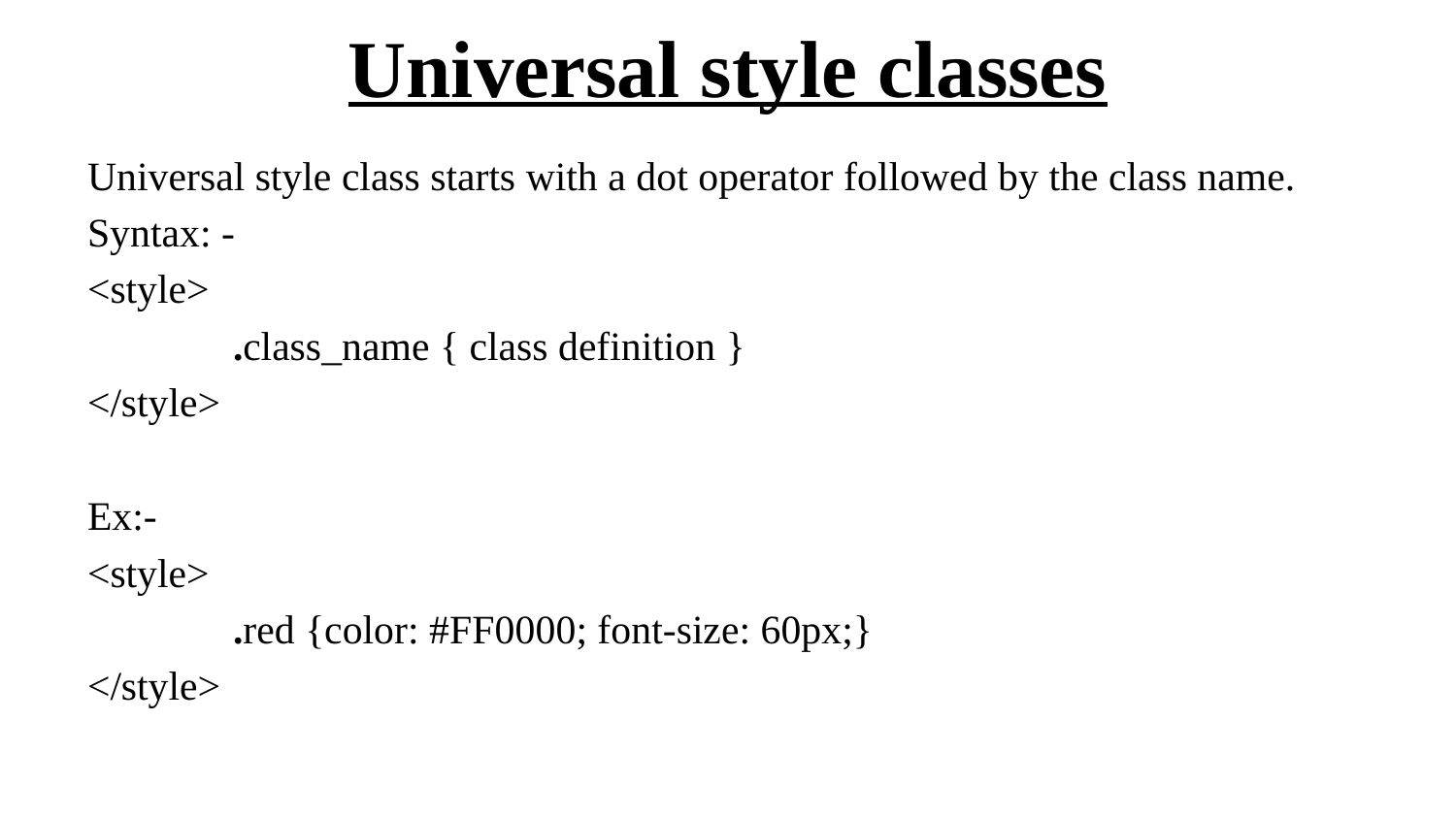

# Universal style classes
Universal style class starts with a dot operator followed by the class name.
Syntax: -
<style>
	.class_name { class definition }
</style>

Ex:-
<style>
	.red {color: #FF0000; font-size: 60px;}
</style>